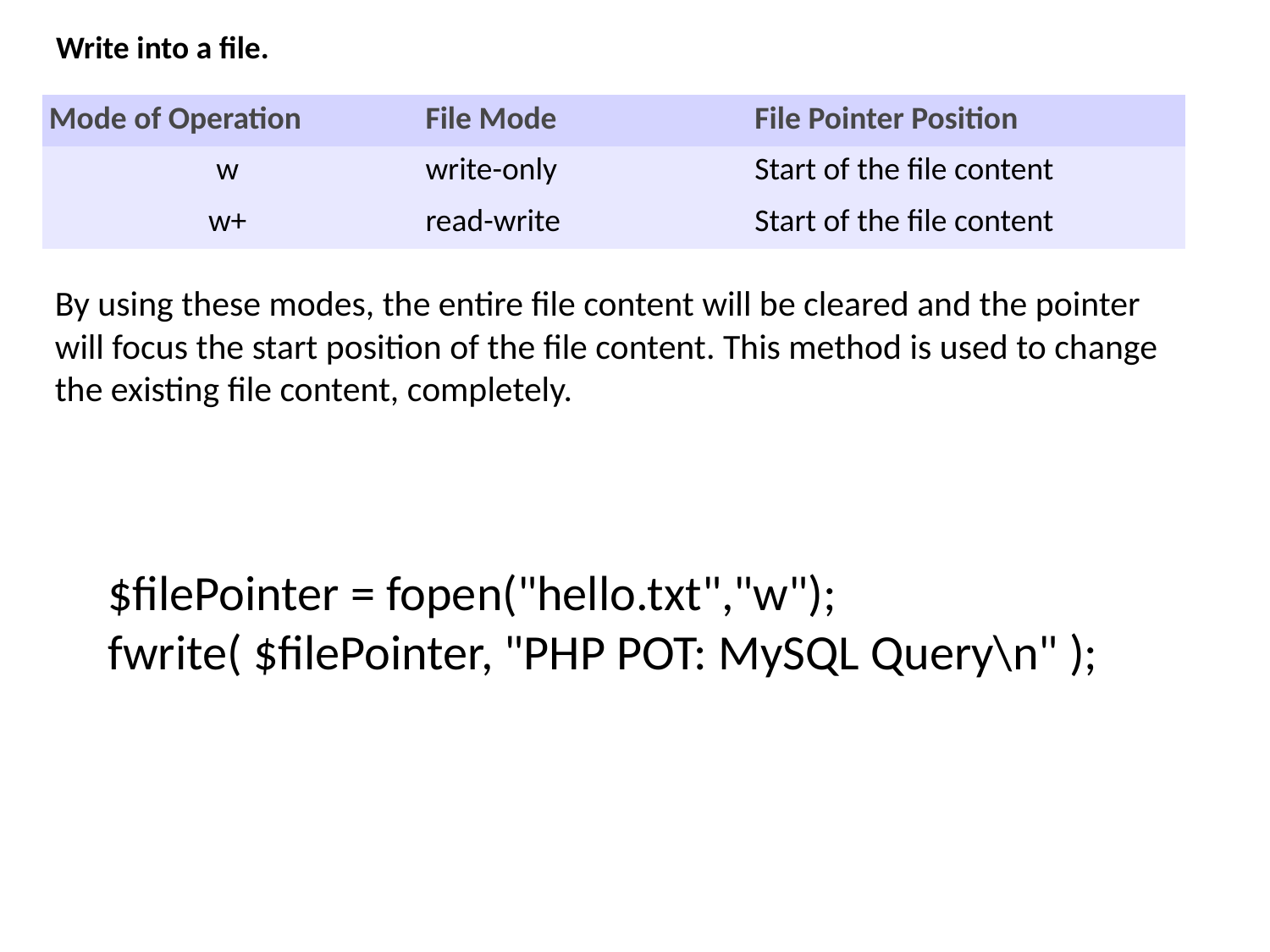

Write into a file.
| Mode of Operation | File Mode | File Pointer Position |
| --- | --- | --- |
| w | write-only | Start of the file content |
| w+ | read-write | Start of the file content |
By using these modes, the entire file content will be cleared and the pointer will focus the start position of the file content. This method is used to change the existing file content, completely.
$filePointer = fopen("hello.txt","w");
fwrite( $filePointer, "PHP POT: MySQL Query\n" );